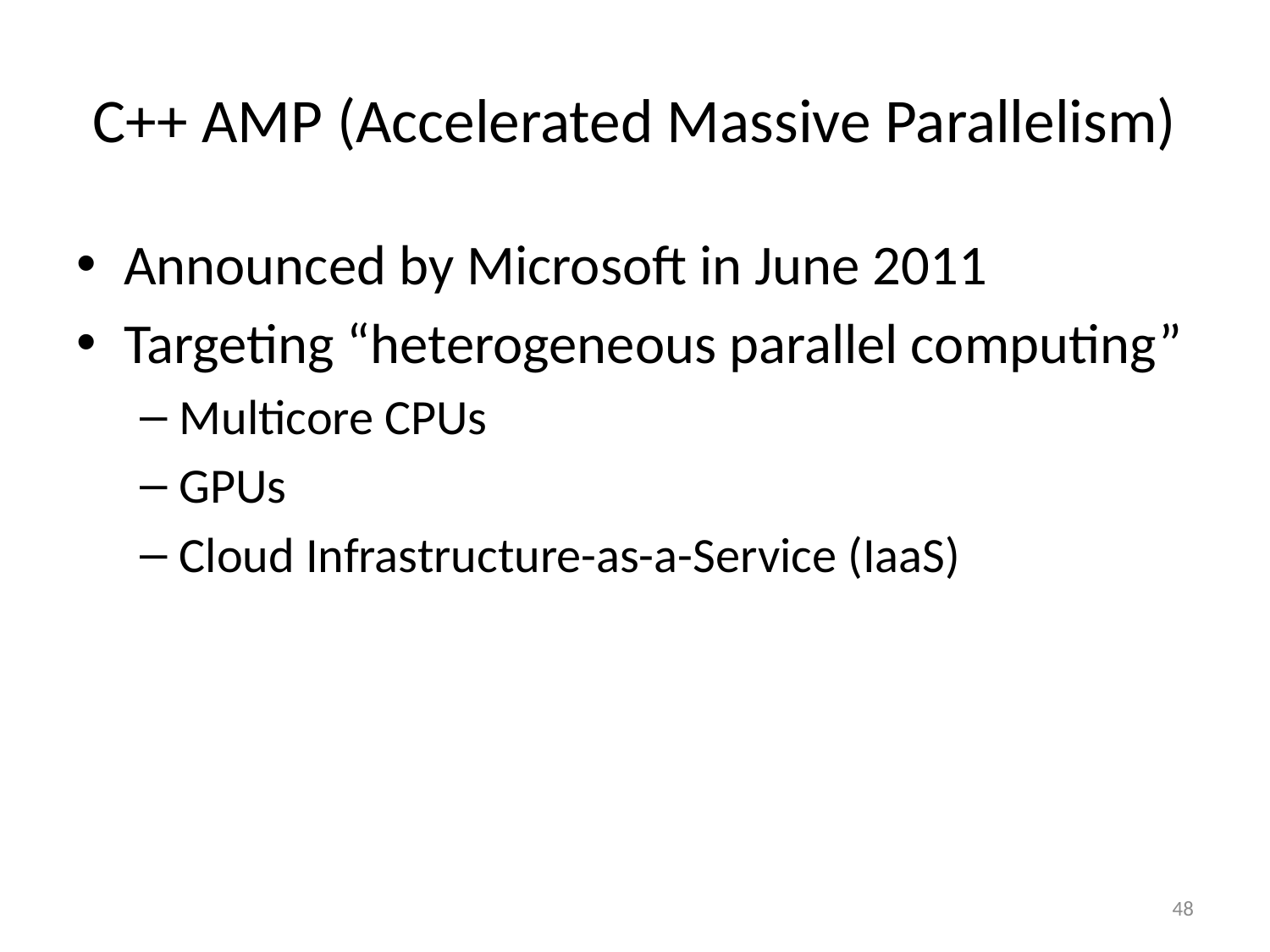

# C++ AMP (Accelerated Massive Parallelism)
Announced by Microsoft in June 2011
Targeting “heterogeneous parallel computing”
Multicore CPUs
GPUs
Cloud Infrastructure-as-a-Service (IaaS)

48